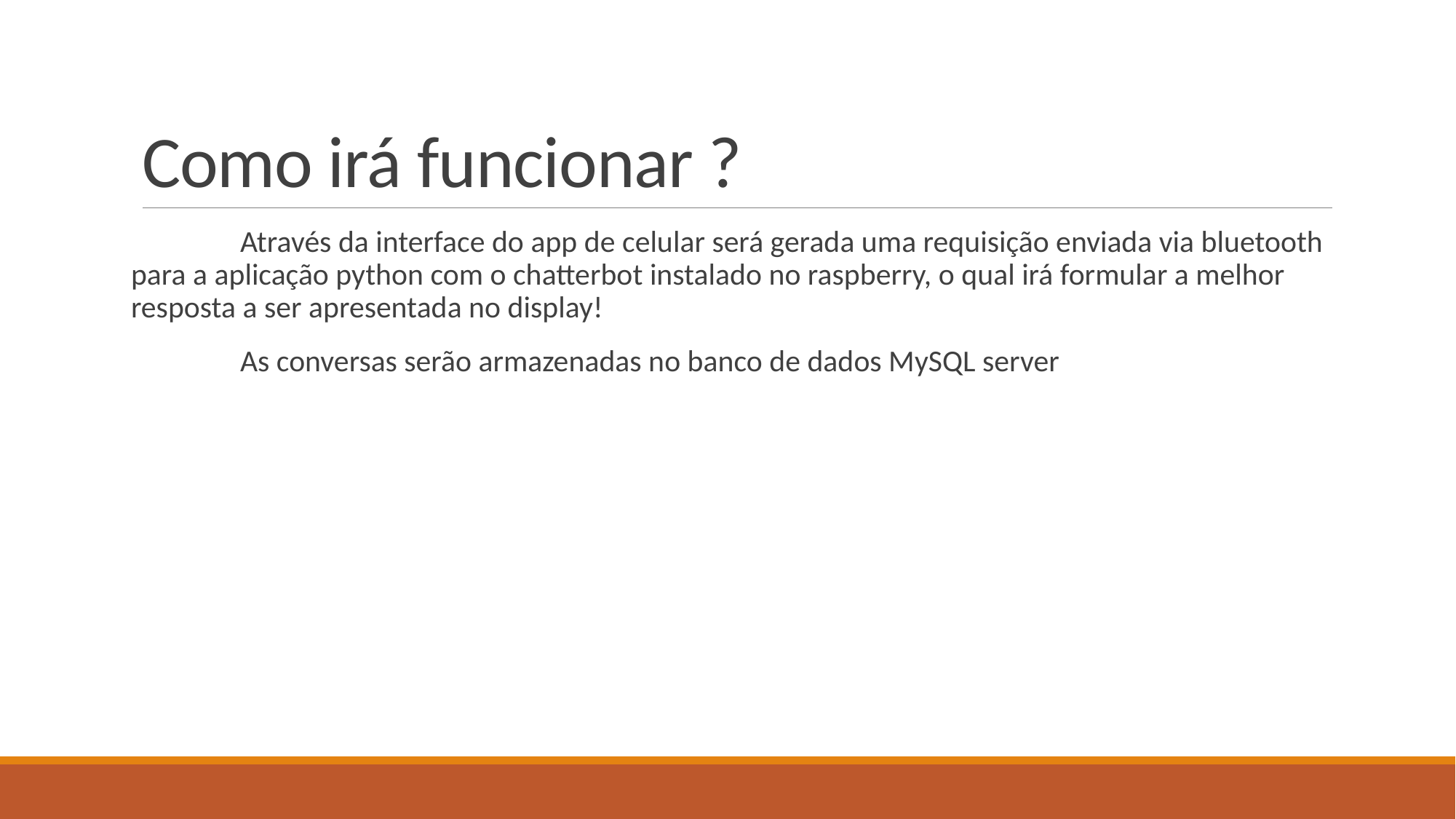

# Como irá funcionar ?
	Através da interface do app de celular será gerada uma requisição enviada via bluetooth para a aplicação python com o chatterbot instalado no raspberry, o qual irá formular a melhor resposta a ser apresentada no display!
	As conversas serão armazenadas no banco de dados MySQL server